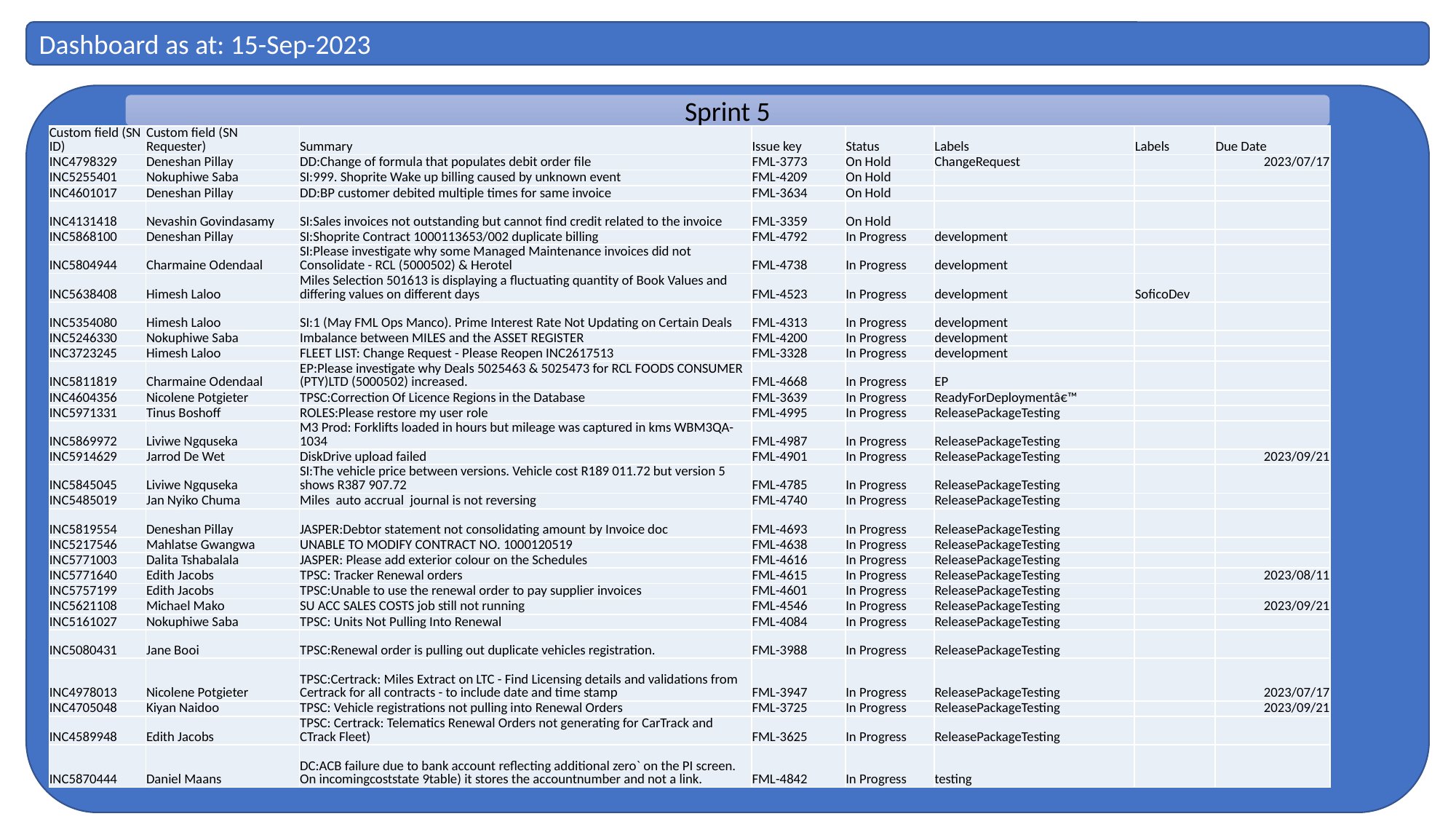

Dashboard as at: 15-Sep-2023

Sprint 5
| Custom field (SN ID) | Custom field (SN Requester) | Summary | Issue key | Status | Labels | Labels | Due Date |
| --- | --- | --- | --- | --- | --- | --- | --- |
| INC4798329 | Deneshan Pillay | DD:Change of formula that populates debit order file | FML-3773 | On Hold | ChangeRequest |  | 2023/07/17 |
| INC5255401 | Nokuphiwe Saba | SI:999. Shoprite Wake up billing caused by unknown event | FML-4209 | On Hold |  |  |  |
| INC4601017 | Deneshan Pillay | DD:BP customer debited multiple times for same invoice | FML-3634 | On Hold |  |  |  |
| INC4131418 | Nevashin Govindasamy | SI:Sales invoices not outstanding but cannot find credit related to the invoice | FML-3359 | On Hold |  |  |  |
| INC5868100 | Deneshan Pillay | SI:Shoprite Contract 1000113653/002 duplicate billing | FML-4792 | In Progress | development |  |  |
| INC5804944 | Charmaine Odendaal | SI:Please investigate why some Managed Maintenance invoices did not Consolidate - RCL (5000502) & Herotel | FML-4738 | In Progress | development |  |  |
| INC5638408 | Himesh Laloo | Miles Selection 501613 is displaying a fluctuating quantity of Book Values and differing values on different days | FML-4523 | In Progress | development | SoficoDev |  |
| INC5354080 | Himesh Laloo | SI:1 (May FML Ops Manco). Prime Interest Rate Not Updating on Certain Deals | FML-4313 | In Progress | development |  |  |
| INC5246330 | Nokuphiwe Saba | Imbalance between MILES and the ASSET REGISTER | FML-4200 | In Progress | development |  |  |
| INC3723245 | Himesh Laloo | FLEET LIST: Change Request - Please Reopen INC2617513 | FML-3328 | In Progress | development |  |  |
| INC5811819 | Charmaine Odendaal | EP:Please investigate why Deals 5025463 & 5025473 for RCL FOODS CONSUMER (PTY)LTD (5000502) increased. | FML-4668 | In Progress | EP |  |  |
| INC4604356 | Nicolene Potgieter | TPSC:Correction Of Licence Regions in the Database | FML-3639 | In Progress | ReadyForDeploymentâ€™ |  |  |
| INC5971331 | Tinus Boshoff | ROLES:Please restore my user role | FML-4995 | In Progress | ReleasePackageTesting |  |  |
| INC5869972 | Liviwe Ngquseka | M3 Prod: Forklifts loaded in hours but mileage was captured in kms WBM3QA-1034 | FML-4987 | In Progress | ReleasePackageTesting |  |  |
| INC5914629 | Jarrod De Wet | DiskDrive upload failed | FML-4901 | In Progress | ReleasePackageTesting |  | 2023/09/21 |
| INC5845045 | Liviwe Ngquseka | SI:The vehicle price between versions. Vehicle cost R189 011.72 but version 5 shows R387 907.72 | FML-4785 | In Progress | ReleasePackageTesting |  |  |
| INC5485019 | Jan Nyiko Chuma | Miles auto accrual journal is not reversing | FML-4740 | In Progress | ReleasePackageTesting |  |  |
| INC5819554 | Deneshan Pillay | JASPER:Debtor statement not consolidating amount by Invoice doc | FML-4693 | In Progress | ReleasePackageTesting |  |  |
| INC5217546 | Mahlatse Gwangwa | UNABLE TO MODIFY CONTRACT NO. 1000120519 | FML-4638 | In Progress | ReleasePackageTesting |  |  |
| INC5771003 | Dalita Tshabalala | JASPER: Please add exterior colour on the Schedules | FML-4616 | In Progress | ReleasePackageTesting |  |  |
| INC5771640 | Edith Jacobs | TPSC: Tracker Renewal orders | FML-4615 | In Progress | ReleasePackageTesting |  | 2023/08/11 |
| INC5757199 | Edith Jacobs | TPSC:Unable to use the renewal order to pay supplier invoices | FML-4601 | In Progress | ReleasePackageTesting |  |  |
| INC5621108 | Michael Mako | SU ACC SALES COSTS job still not running | FML-4546 | In Progress | ReleasePackageTesting |  | 2023/09/21 |
| INC5161027 | Nokuphiwe Saba | TPSC: Units Not Pulling Into Renewal | FML-4084 | In Progress | ReleasePackageTesting |  |  |
| INC5080431 | Jane Booi | TPSC:Renewal order is pulling out duplicate vehicles registration. | FML-3988 | In Progress | ReleasePackageTesting |  |  |
| INC4978013 | Nicolene Potgieter | TPSC:Certrack: Miles Extract on LTC - Find Licensing details and validations from Certrack for all contracts - to include date and time stamp | FML-3947 | In Progress | ReleasePackageTesting |  | 2023/07/17 |
| INC4705048 | Kiyan Naidoo | TPSC: Vehicle registrations not pulling into Renewal Orders | FML-3725 | In Progress | ReleasePackageTesting |  | 2023/09/21 |
| INC4589948 | Edith Jacobs | TPSC: Certrack: Telematics Renewal Orders not generating for CarTrack and CTrack Fleet) | FML-3625 | In Progress | ReleasePackageTesting |  |  |
| INC5870444 | Daniel Maans | DC:ACB failure due to bank account reflecting additional zero` on the PI screen. On incomingcoststate 9table) it stores the accountnumber and not a link. | FML-4842 | In Progress | testing |  |  |